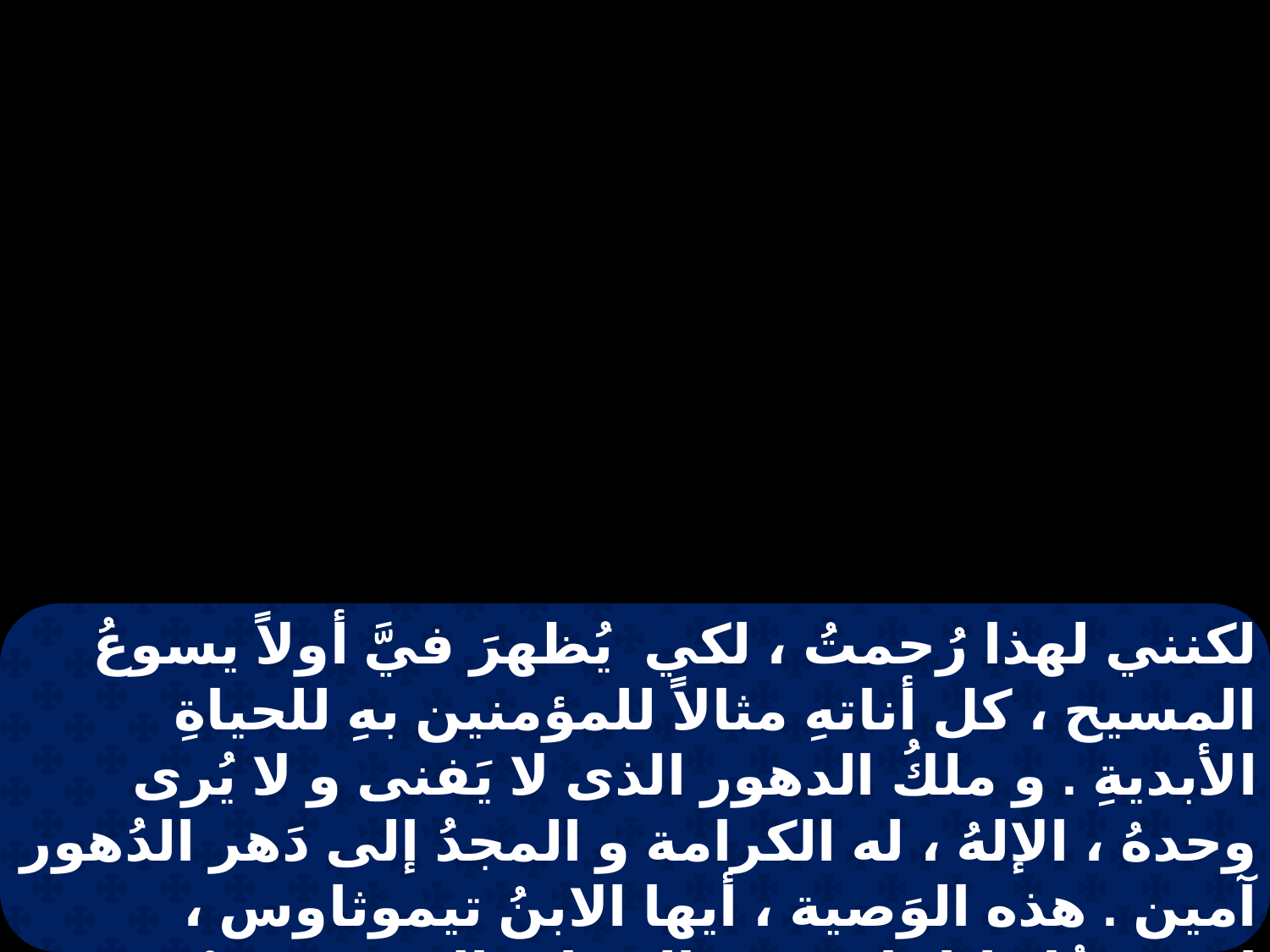

لكنني لهذا رُحمتُ ، لكي  يُظهرَ فيَّ أولاً يسوعُ المسيح ، كل أناتهِ مثالاً للمؤمنين بهِ للحياةِ الأبديةِ . و ملكُ الدهور الذى لا يَفنى و لا يُرى وحدهُ ، الإلهُ ، له الكرامة و المجدُ إلى دَهر الدُهور آمين . هذه الوَصية ، أيها الابنُ تيموثاوس ، استودِعُك إياها حسبَ النبواتِ التى سبقتْ عليك ، لكي تُمنطقَ ذاتك بها للمحاربةِ الحسنةِ ، و لك إيمانٌ و ضميرٌ صالحٌ ‎.